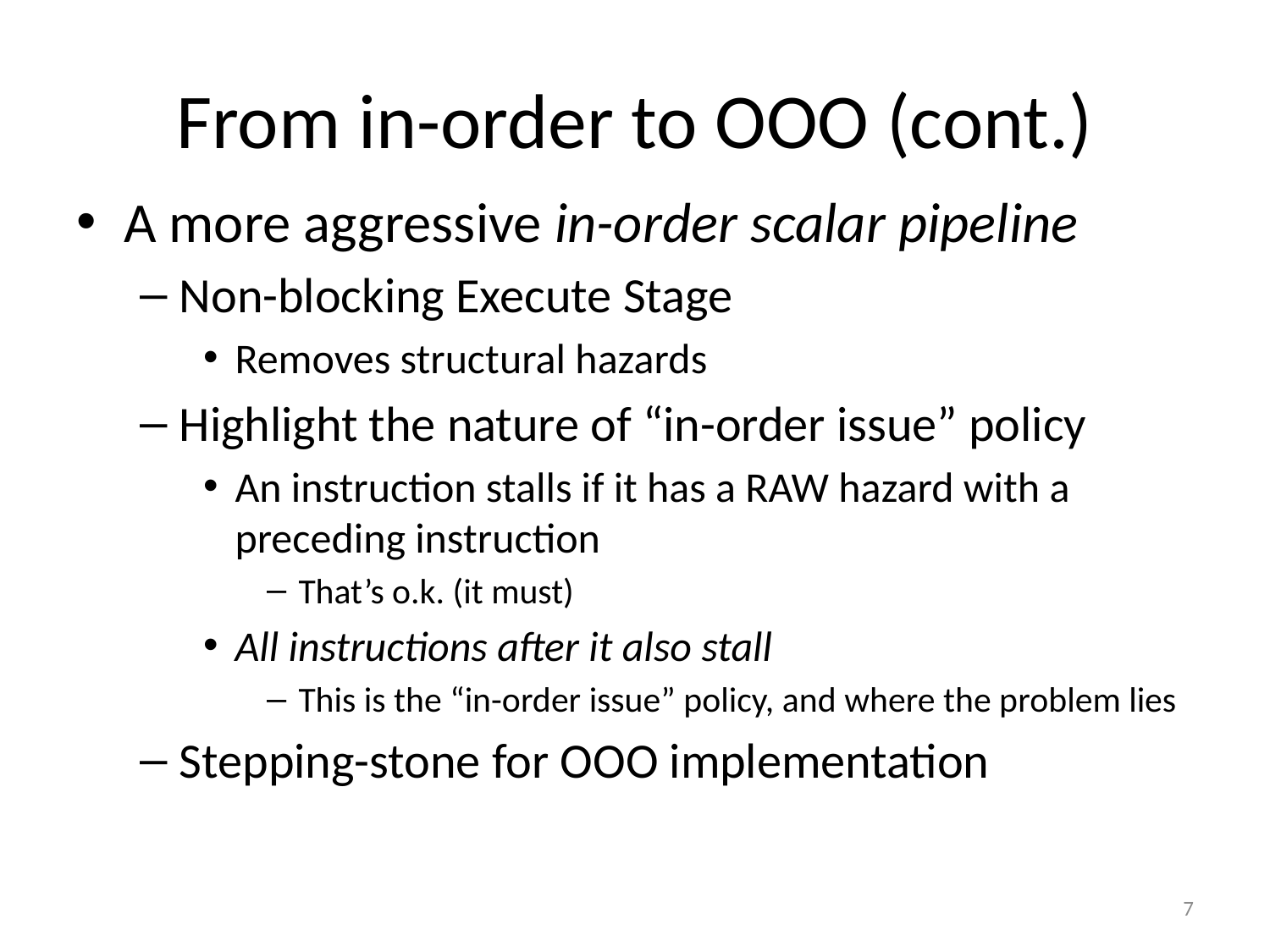

# From in-order to OOO (cont.)
A more aggressive in-order scalar pipeline
Non-blocking Execute Stage
Removes structural hazards
Highlight the nature of “in-order issue” policy
An instruction stalls if it has a RAW hazard with a preceding instruction
That’s o.k. (it must)
All instructions after it also stall
This is the “in-order issue” policy, and where the problem lies
Stepping-stone for OOO implementation
7